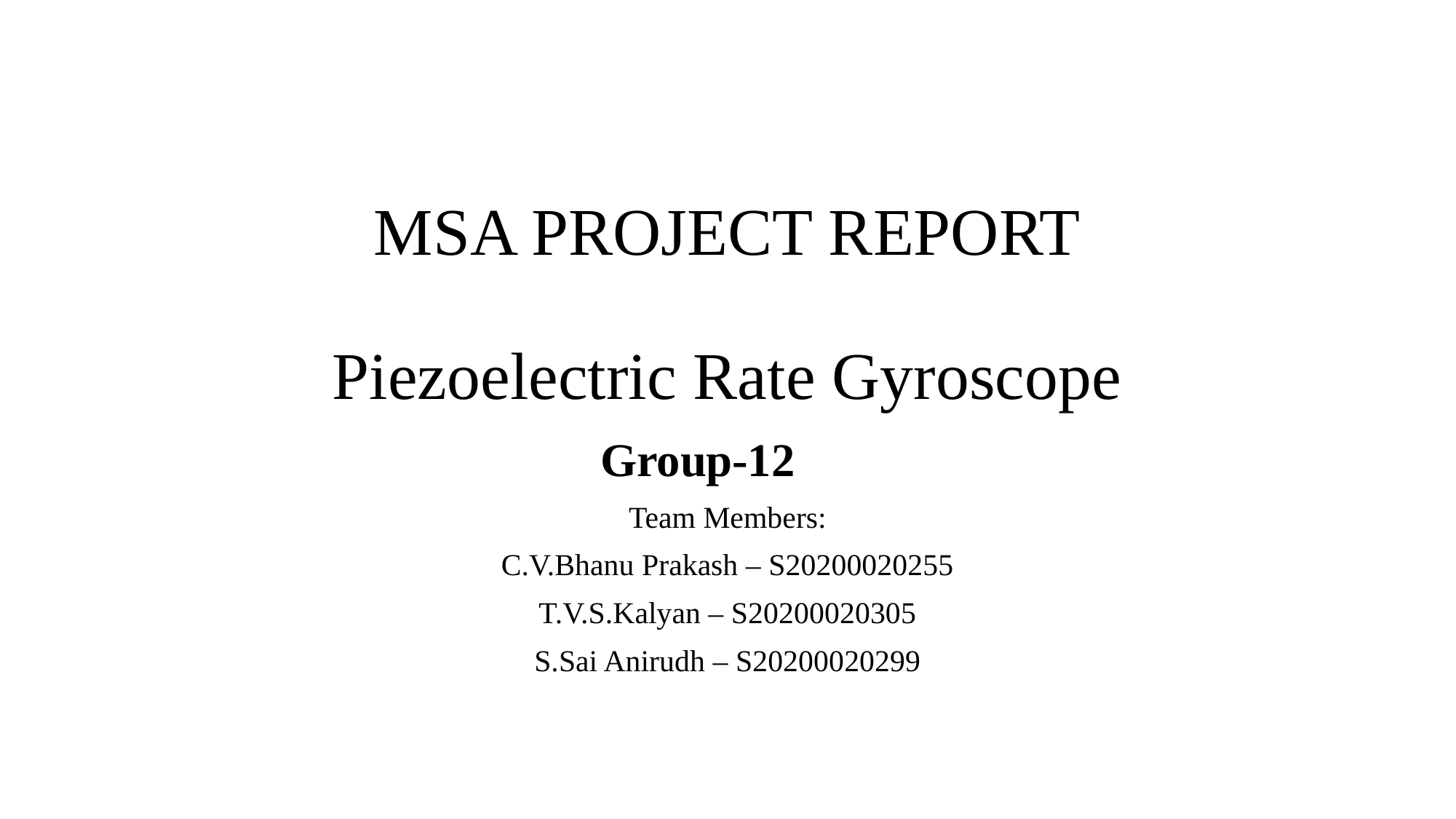

# MSA PROJECT REPORT Piezoelectric Rate Gyroscope
			    Group-12
Team Members:
C.V.Bhanu Prakash – S20200020255
T.V.S.Kalyan – S20200020305
S.Sai Anirudh – S20200020299